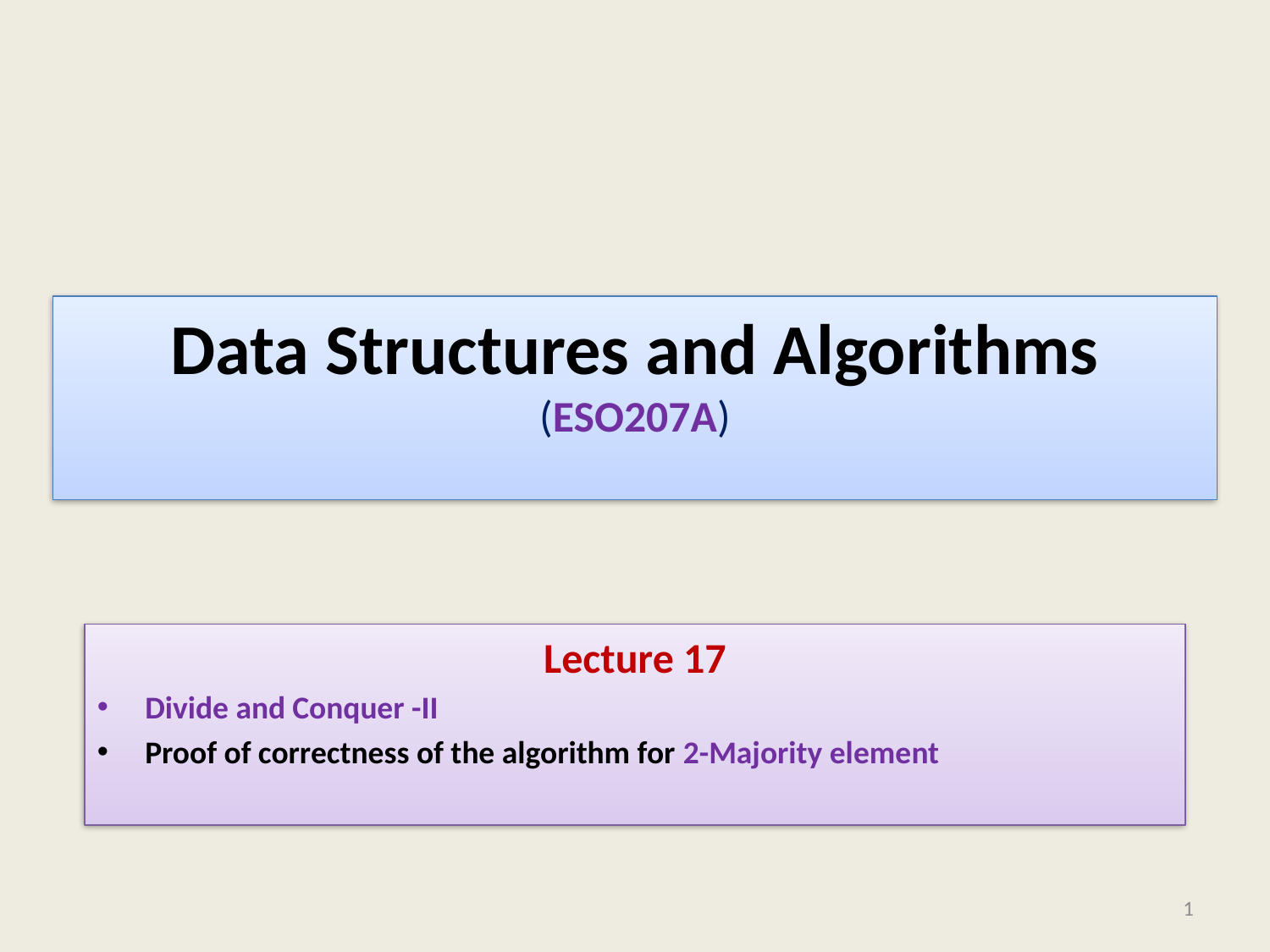

# Data Structures and Algorithms (ESO207A)
Lecture 17
Divide and Conquer -II
Proof of correctness of the algorithm for 2-Majority element
1